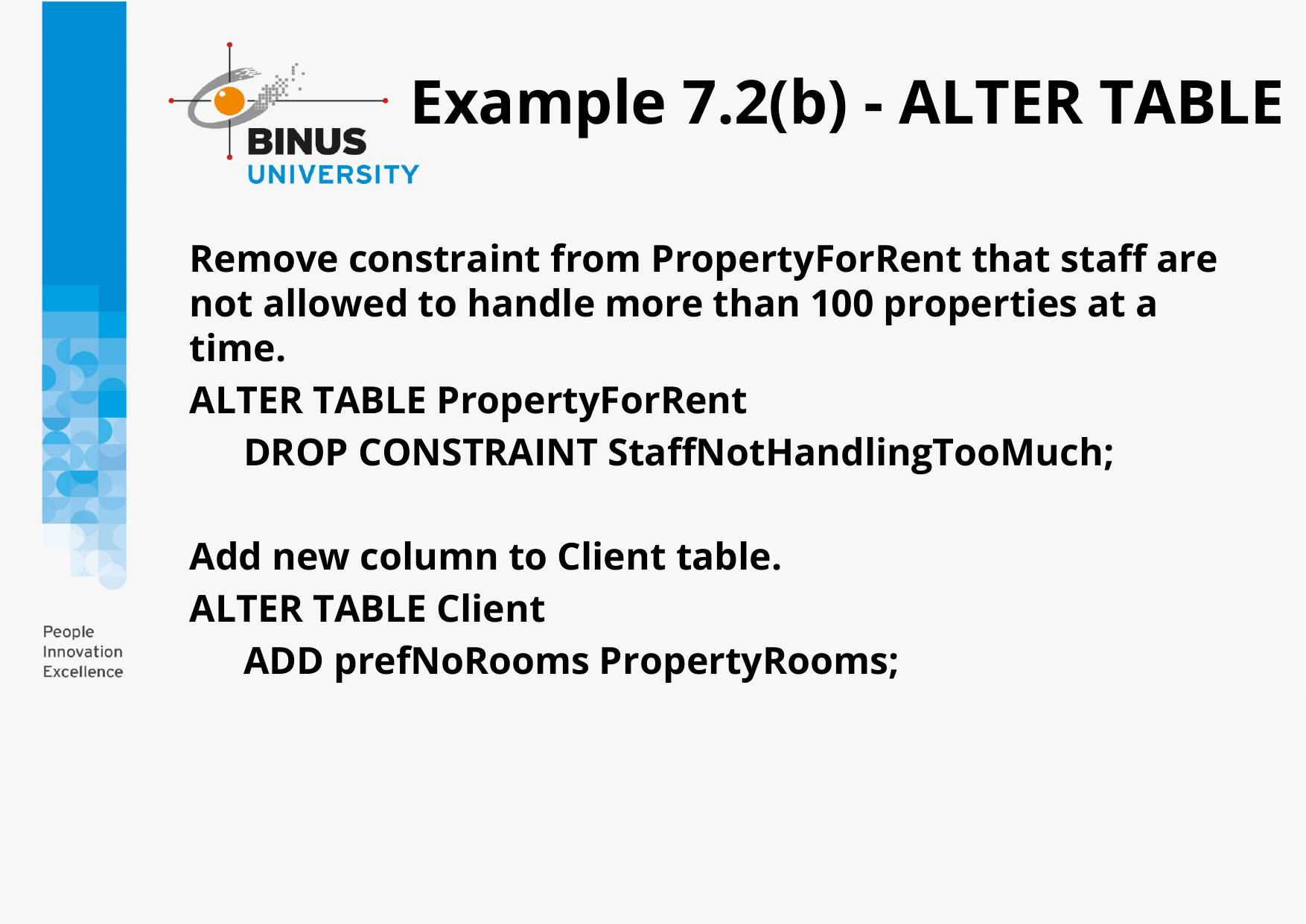

# Example 7.2(b) - ALTER TABLE
	Remove constraint from PropertyForRent that staff are not allowed to handle more than 100 properties at a time.
	ALTER TABLE PropertyForRent
	DROP CONSTRAINT StaffNotHandlingTooMuch;

	Add new column to Client table.
	ALTER TABLE Client
	ADD prefNoRooms PropertyRooms;